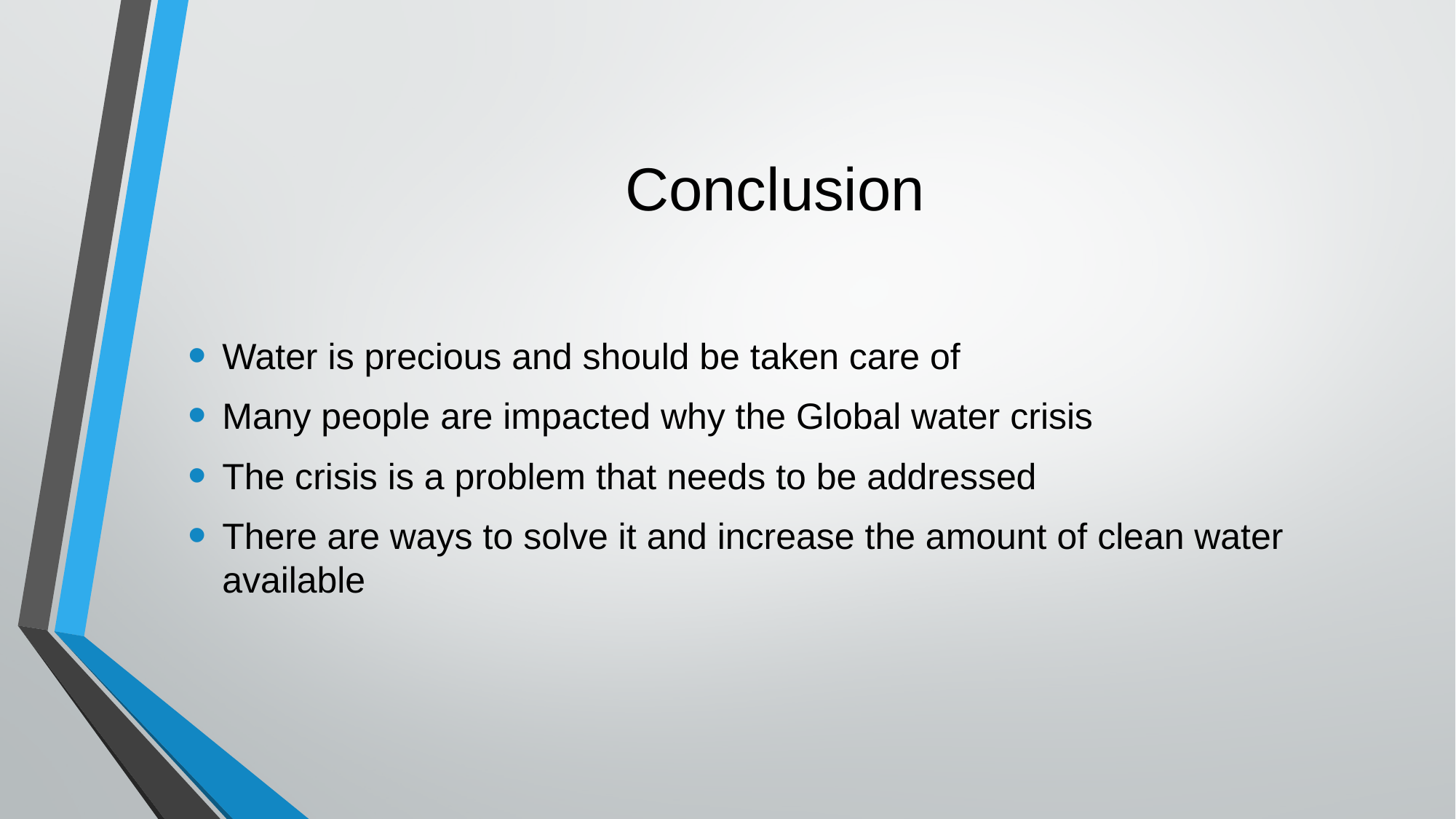

# Conclusion
Water is precious and should be taken care of
Many people are impacted why the Global water crisis
The crisis is a problem that needs to be addressed
There are ways to solve it and increase the amount of clean water available